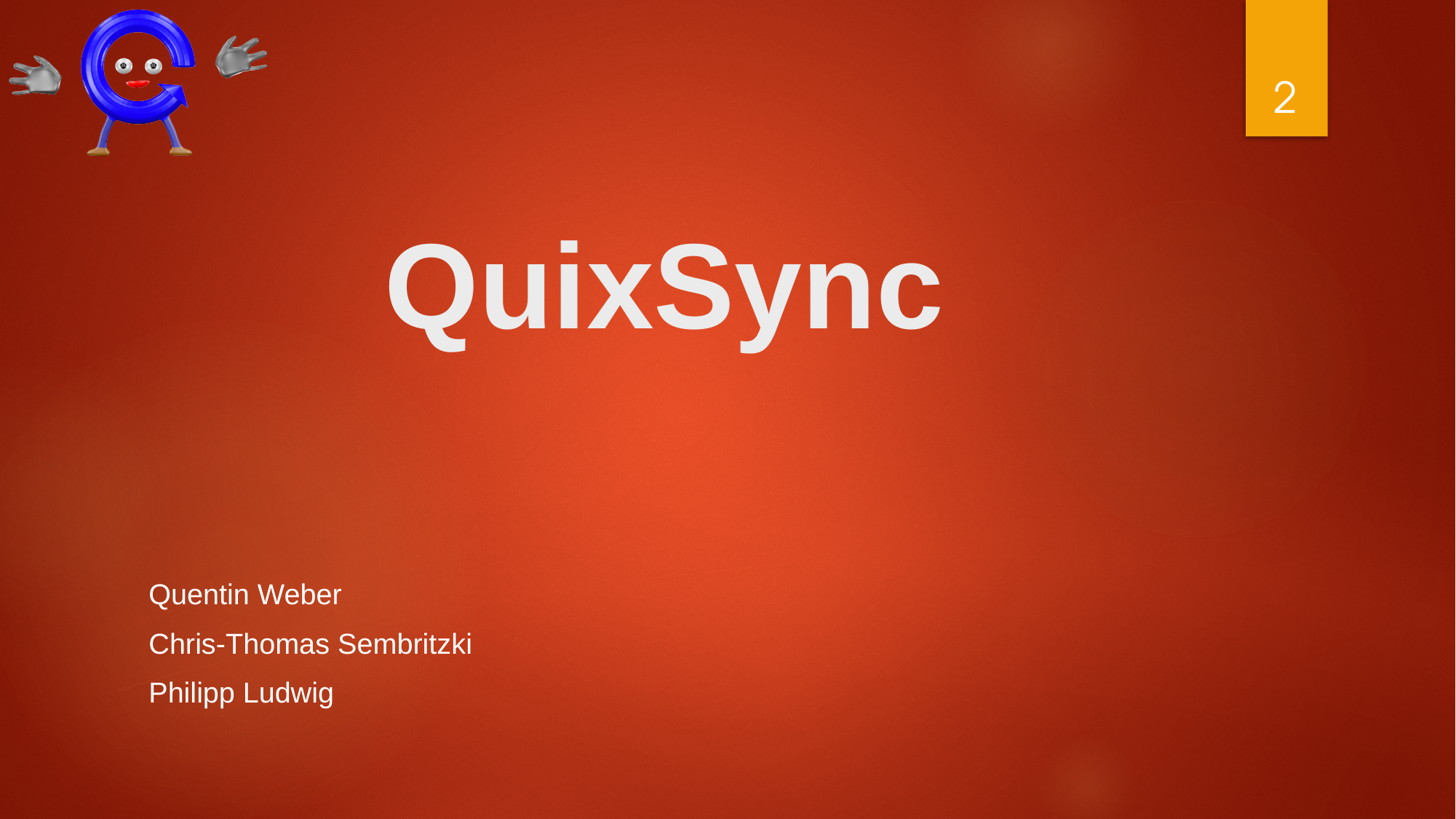

2
# QuixSync
Quentin Weber
Chris-Thomas Sembritzki
Philipp Ludwig